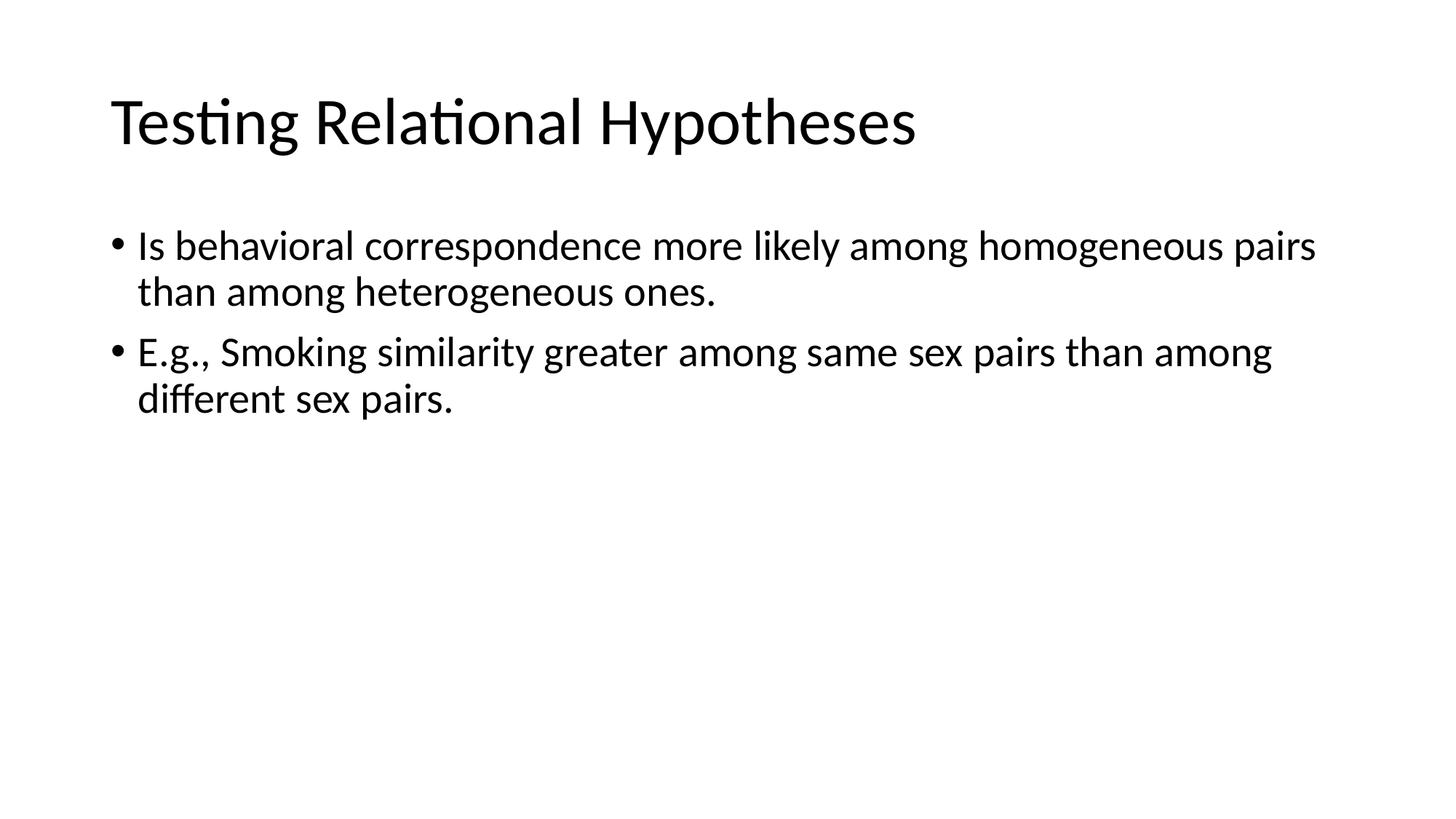

Testing Relational Hypotheses
Is behavioral correspondence more likely among homogeneous pairs than among heterogeneous ones.
E.g., Smoking similarity greater among same sex pairs than among different sex pairs.